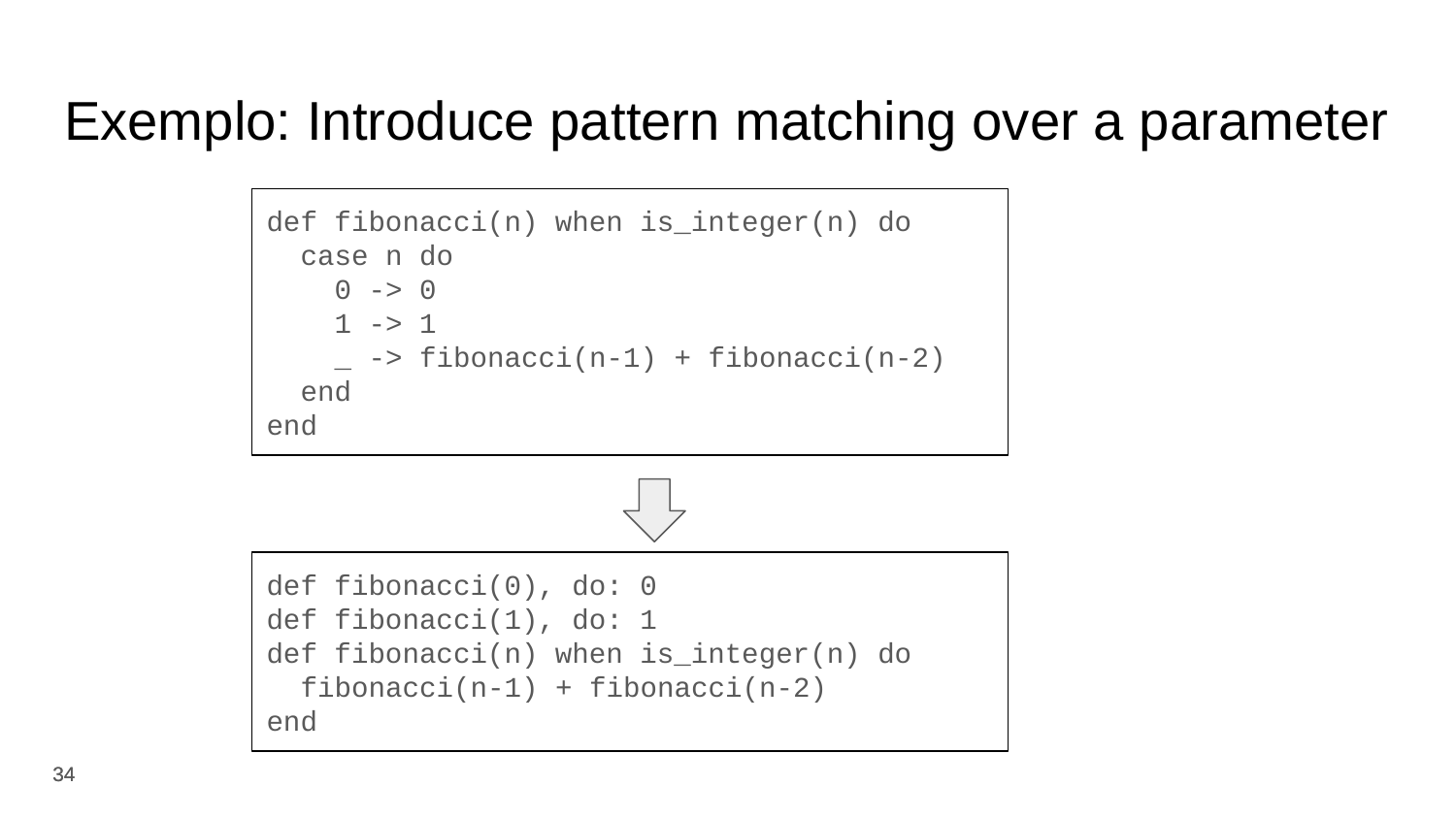

# Exemplo: Introduce pattern matching over a parameter

def fibonacci(n) when is_integer(n) do
  case n do
    0 -> 0
    1 -> 1
    _ -> fibonacci(n-1) + fibonacci(n-2)
  end
end

def fibonacci(0), do: 0
def fibonacci(1), do: 1
def fibonacci(n) when is_integer(n) do
  fibonacci(n-1) + fibonacci(n-2)
end
34
34